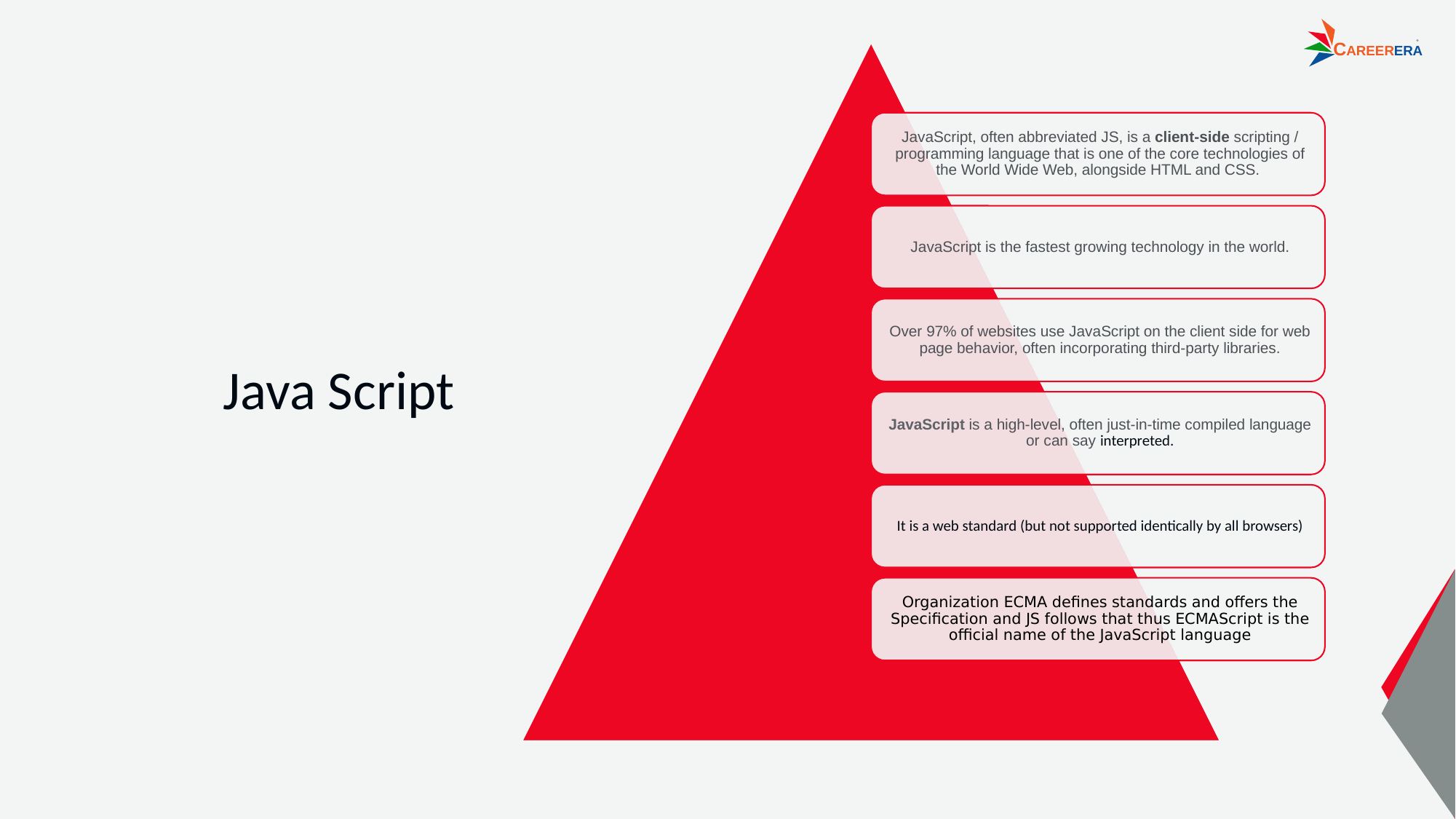

JavaScript, often abbreviated JS, is a client-side scripting / programming language that is one of the core technologies of the World Wide Web, alongside HTML and CSS.
JavaScript is the fastest growing technology in the world.
Over 97% of websites use JavaScript on the client side for web page behavior, often incorporating third-party libraries.
JavaScript is a high-level, often just-in-time compiled language or can say interpreted.
It is a web standard (but not supported identically by all browsers)
Organization ECMA defines standards and offers the Specification and JS follows that thus ECMAScript is the official name of the JavaScript language
# Java Script